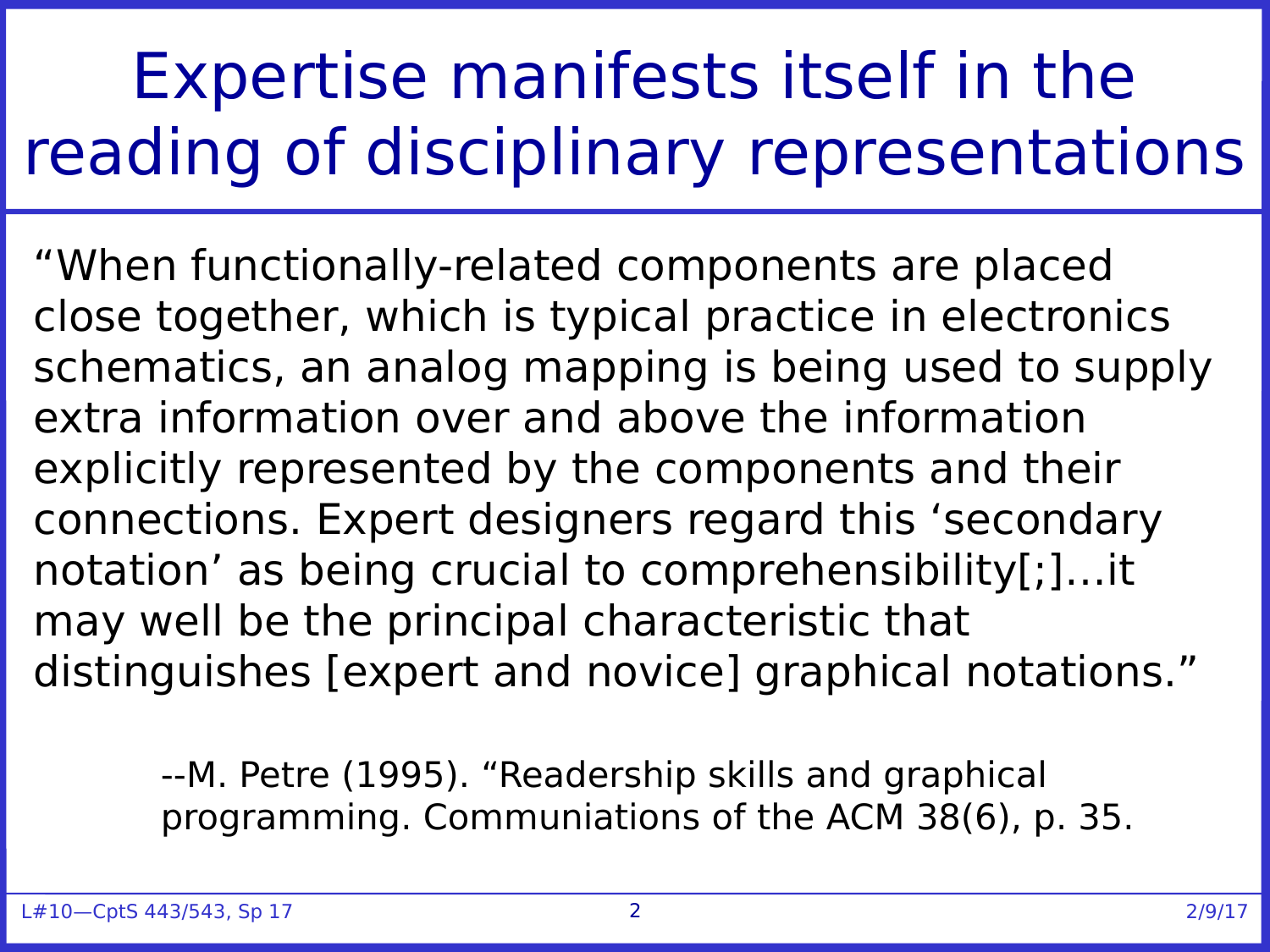

# Expertise manifests itself in the reading of disciplinary representations
“When functionally-related components are placed close together, which is typical practice in electronics schematics, an analog mapping is being used to supply extra information over and above the information explicitly represented by the components and their connections. Expert designers regard this ‘secondary notation’ as being crucial to comprehensibility[;]…it may well be the principal characteristic that distinguishes [expert and novice] graphical notations.”

--M. Petre (1995). “Readership skills and graphical programming. Communiations of the ACM 38(6), p. 35.
2